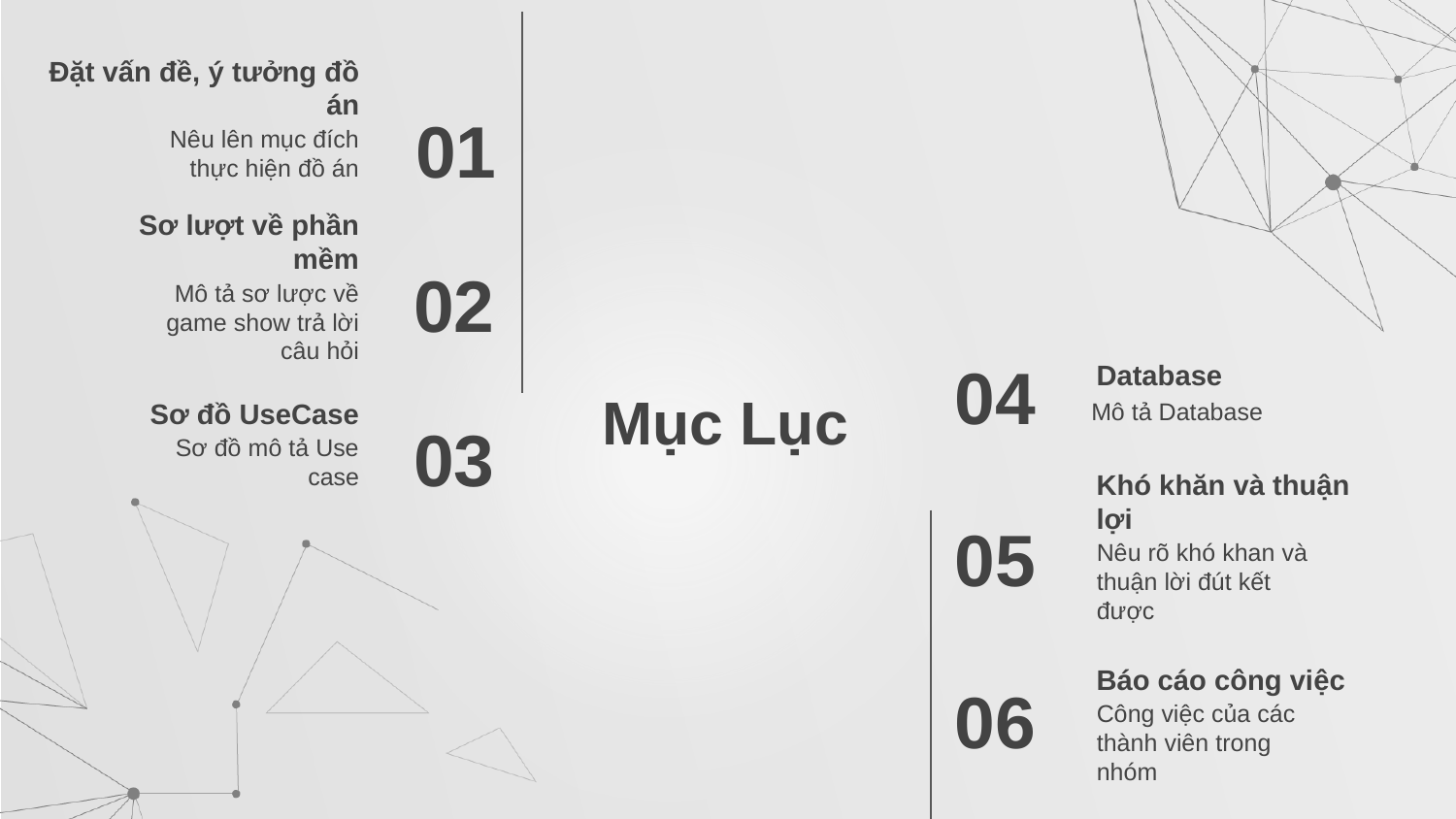

Đặt vấn đề, ý tưởng đồ án
01
Nêu lên mục đích thực hiện đồ án
Sơ lượt về phần mềm
02
Mô tả sơ lược về game show trả lời câu hỏi
Database
Mục Lục
04
Sơ đồ UseCase
Mô tả Database
03
Sơ đồ mô tả Use case
Khó khăn và thuận lợi
05
Nêu rõ khó khan và thuận lời đút kết được
Báo cáo công việc
06
Công việc của các thành viên trong nhóm